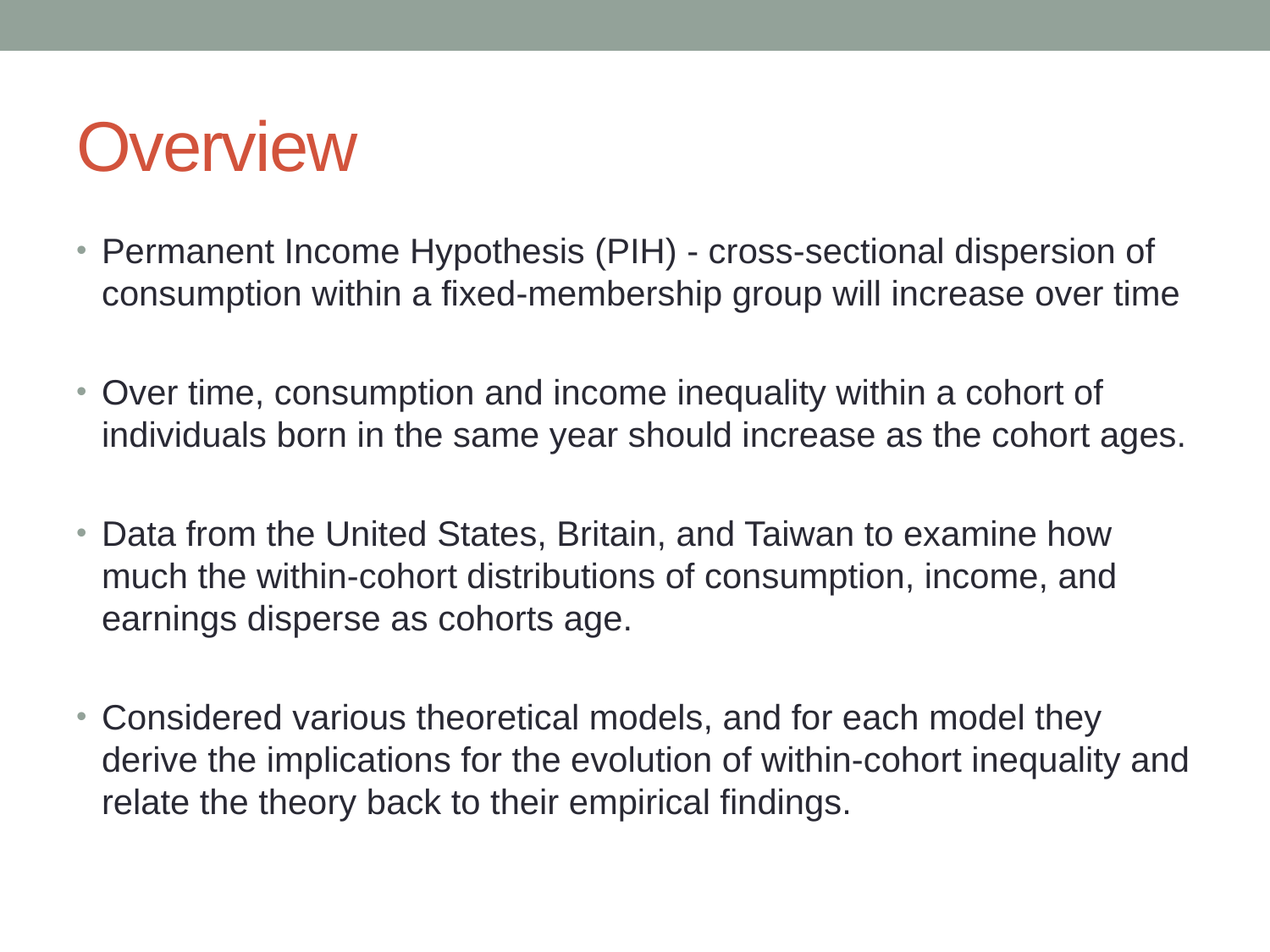

# Overview
Permanent Income Hypothesis (PIH) - cross-sectional dispersion of consumption within a fixed-membership group will increase over time

Over time, consumption and income inequality within a cohort of individuals born in the same year should increase as the cohort ages.

Data from the United States, Britain, and Taiwan to examine how much the within-cohort distributions of consumption, income, and earnings disperse as cohorts age.

Considered various theoretical models, and for each model they derive the implications for the evolution of within-cohort inequality and relate the theory back to their empirical findings.